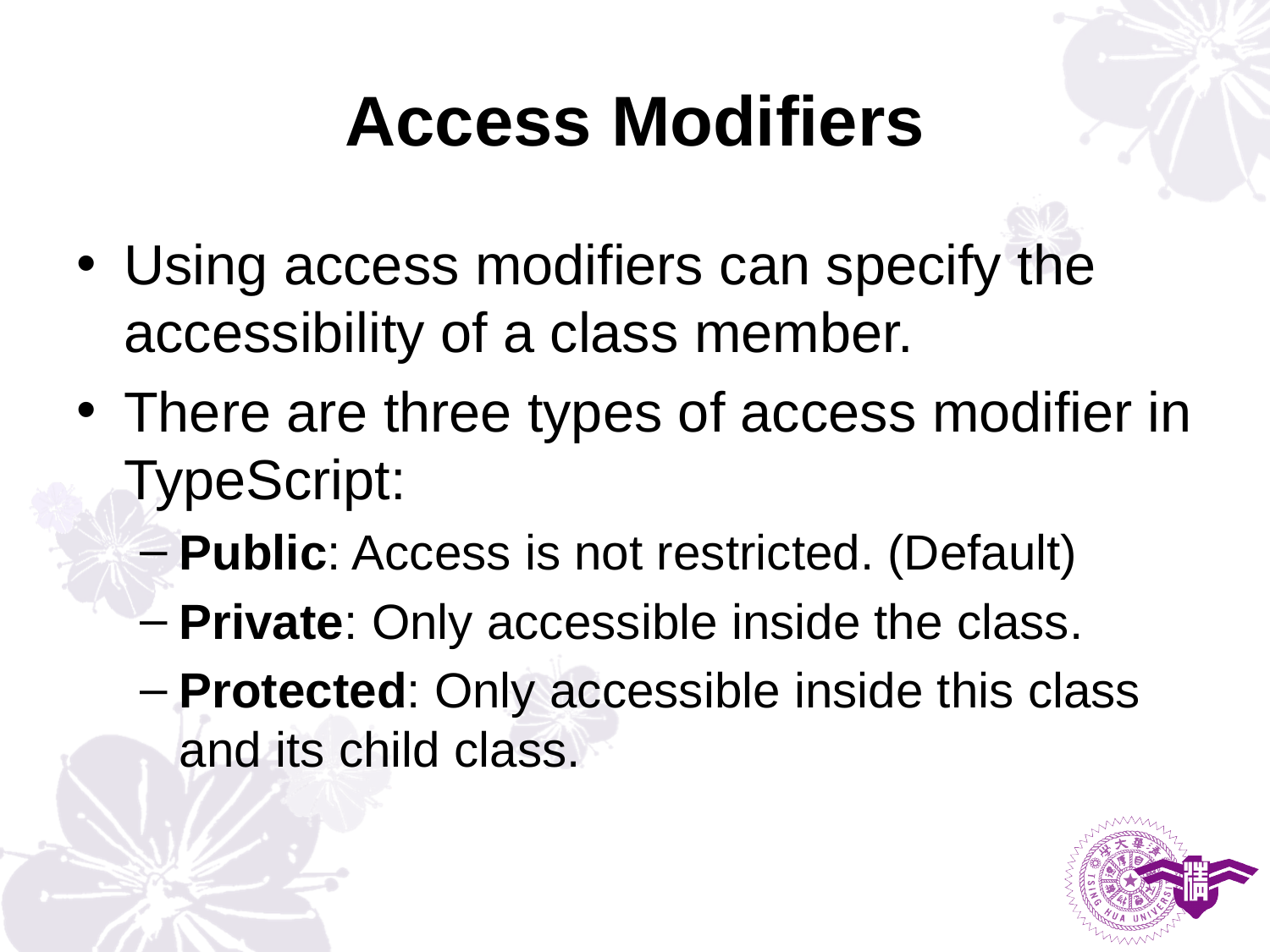

# Access Modifiers
Using access modifiers can specify the accessibility of a class member.
There are three types of access modifier in TypeScript:
Public: Access is not restricted. (Default)
Private: Only accessible inside the class.
Protected: Only accessible inside this class and its child class.